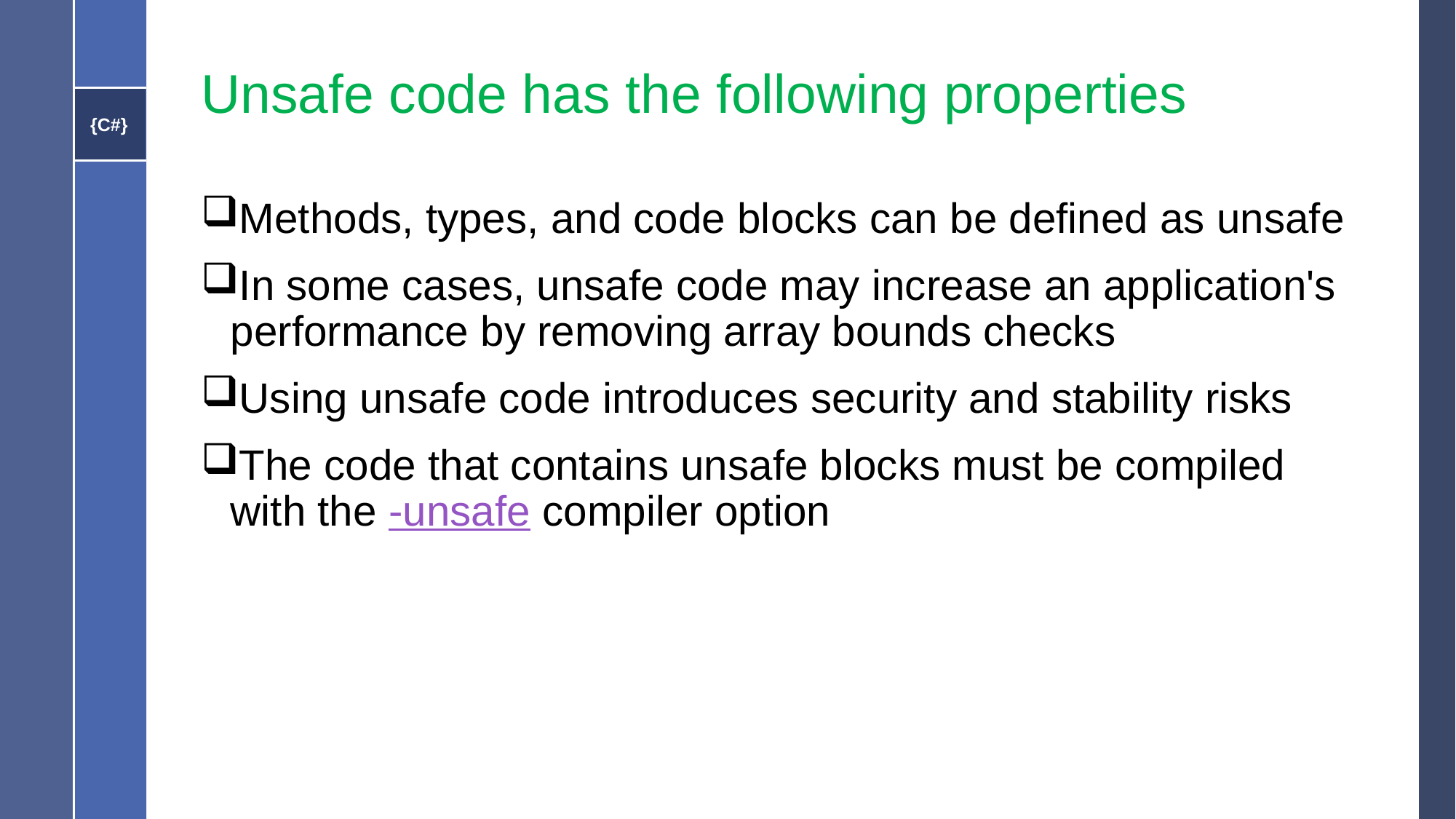

# Unsafe code has the following properties
Methods, types, and code blocks can be defined as unsafe
In some cases, unsafe code may increase an application's performance by removing array bounds checks
Using unsafe code introduces security and stability risks
The code that contains unsafe blocks must be compiled with the -unsafe compiler option